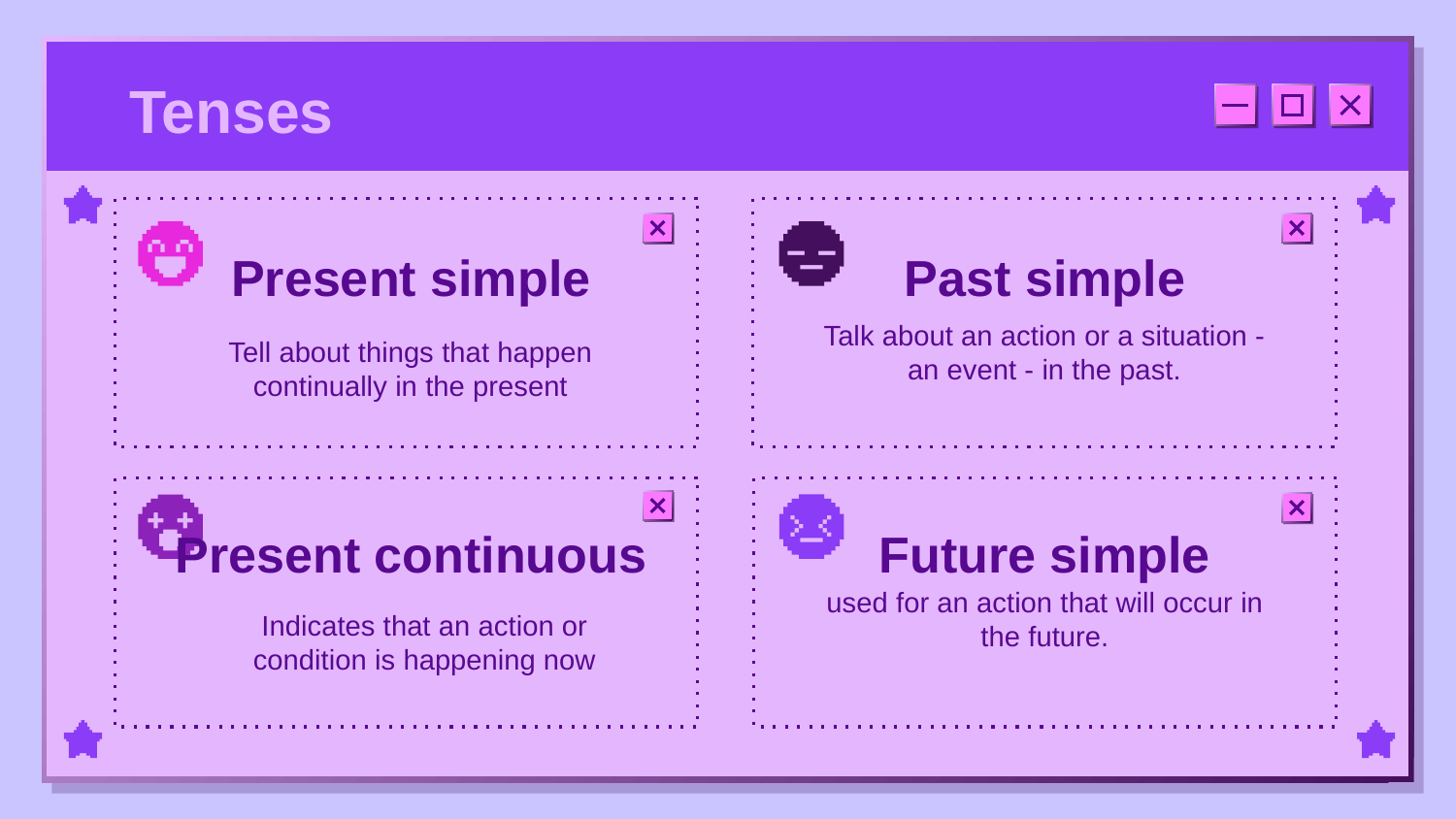

Tenses

Past simple
# Present simple
Talk about an action or a situation - an event - in the past.

Tell about things that happen continually in the present

Present continuous
Future simple
used for an action that will occur in the future.
Indicates that an action or condition is happening now